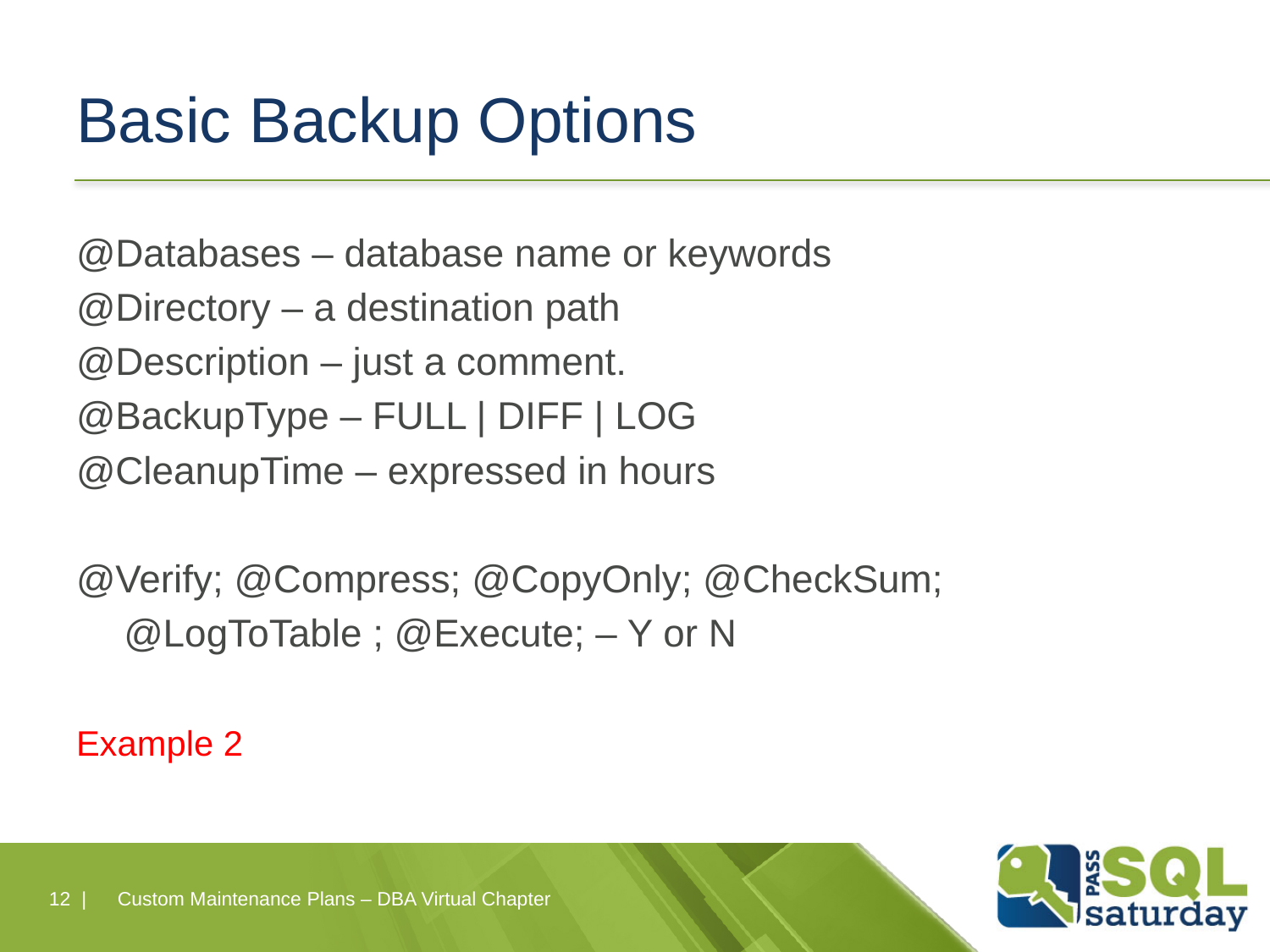

# Basic Backup Options
@Databases – database name or keywords
@Directory – a destination path
@Description – just a comment.
@BackupType – FULL | DIFF | LOG
@CleanupTime – expressed in hours

@Verify; @Compress; @CopyOnly; @CheckSum;
	@LogToTable ; @Execute; – Y or N

Example 2

12  |
Custom Maintenance Plans – DBA Virtual Chapter